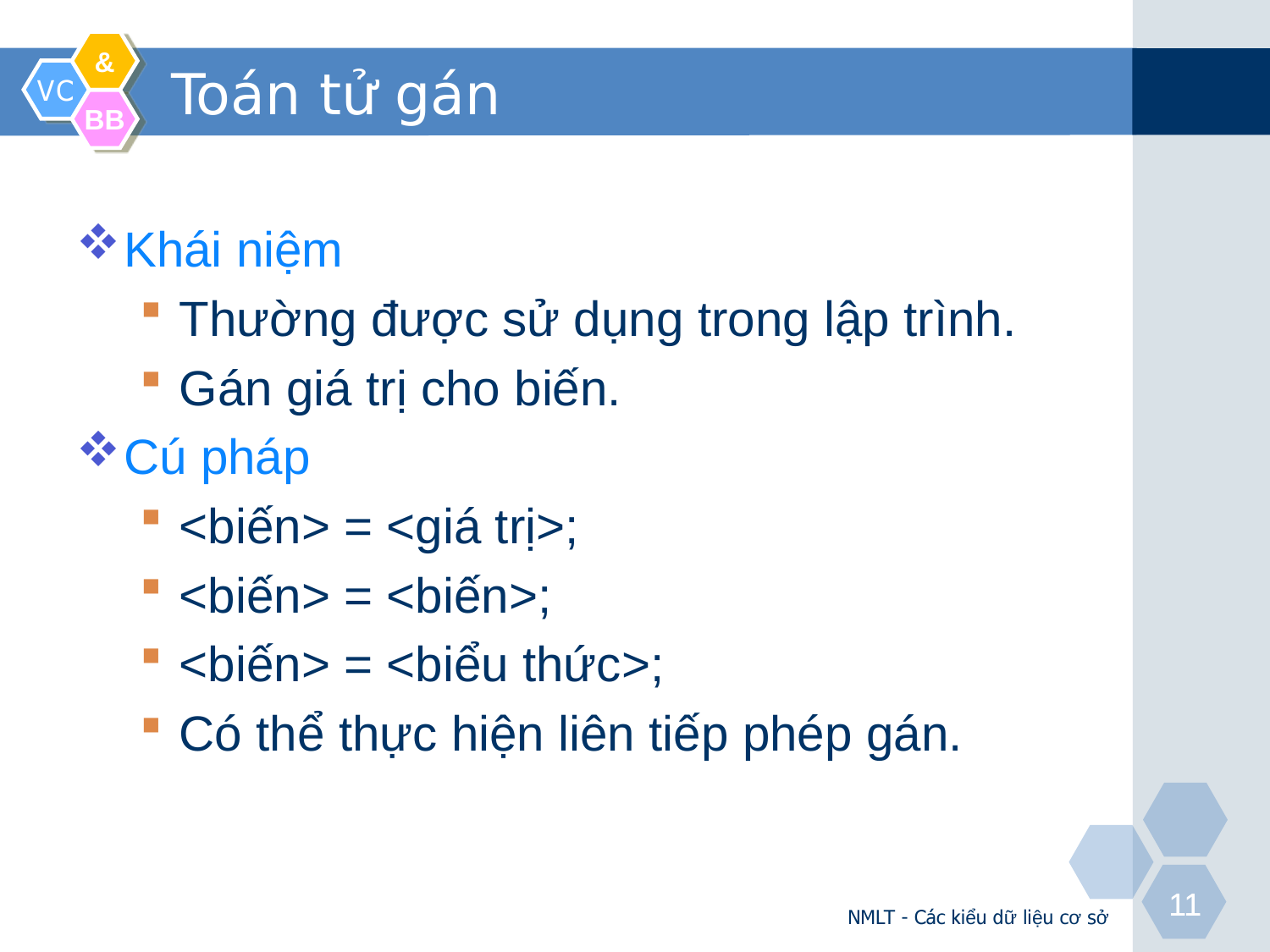

# Toán tử gán
Khái niệm
Thường được sử dụng trong lập trình.
Gán giá trị cho biến.
Cú pháp
<biến> = <giá trị>;
<biến> = <biến>;
<biến> = <biểu thức>;
Có thể thực hiện liên tiếp phép gán.
NMLT - Các kiểu dữ liệu cơ sở